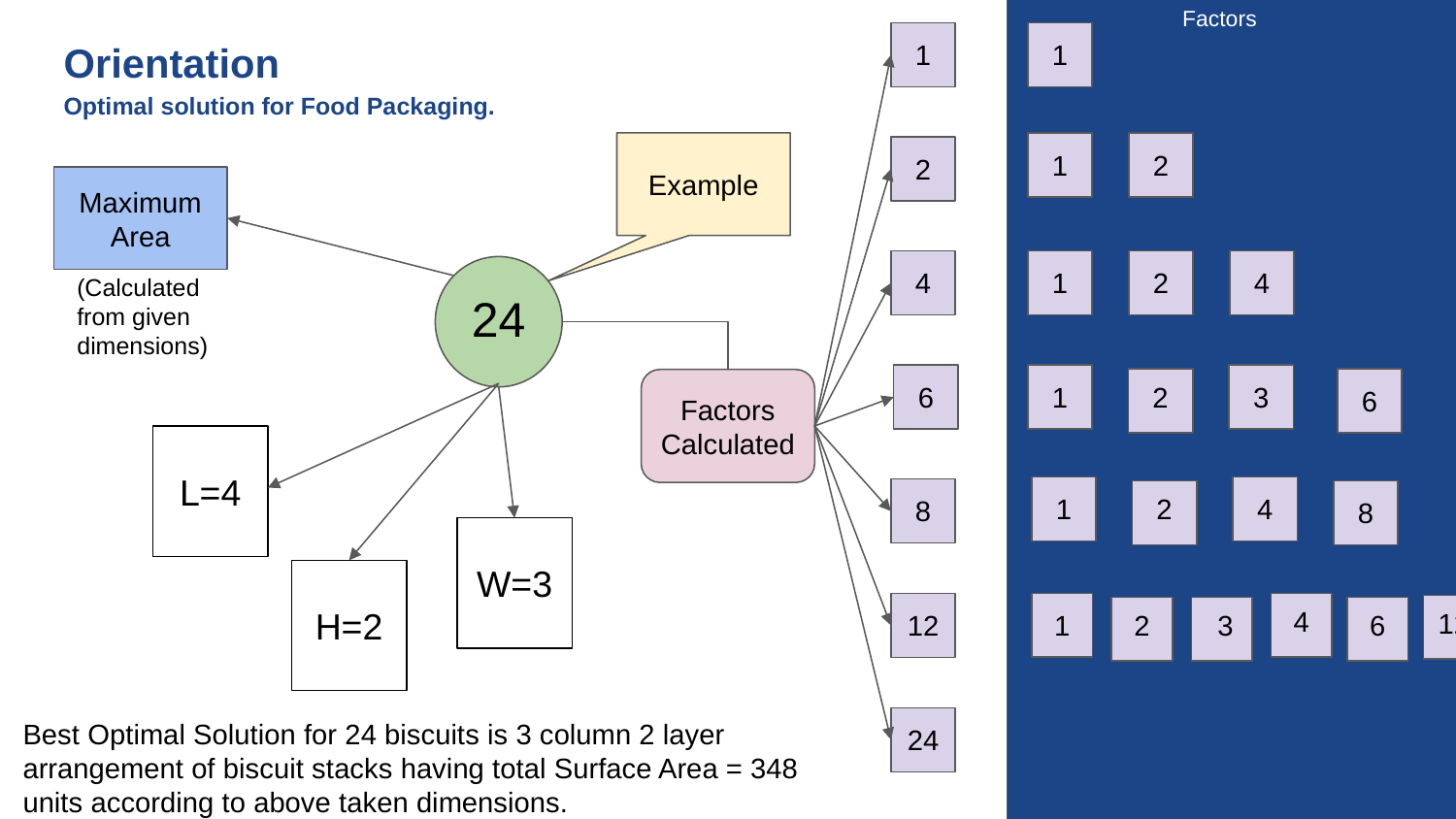

Factors

Orientation

Optimal solution for Food Packaging.

1

1

1

2

2
Example

Maximum Area

4

1

2

4

(Calculated from given dimensions)
24

6

1
2

3

6

Factors Calculated
L=4

1
2

4

8

8
W=3
H=2
4
12

1
2
3

6
12

Best Optimal Solution for 24 biscuits is 3 column 2 layer arrangement of biscuit stacks having total Surface Area = 348 units according to above taken dimensions.

24